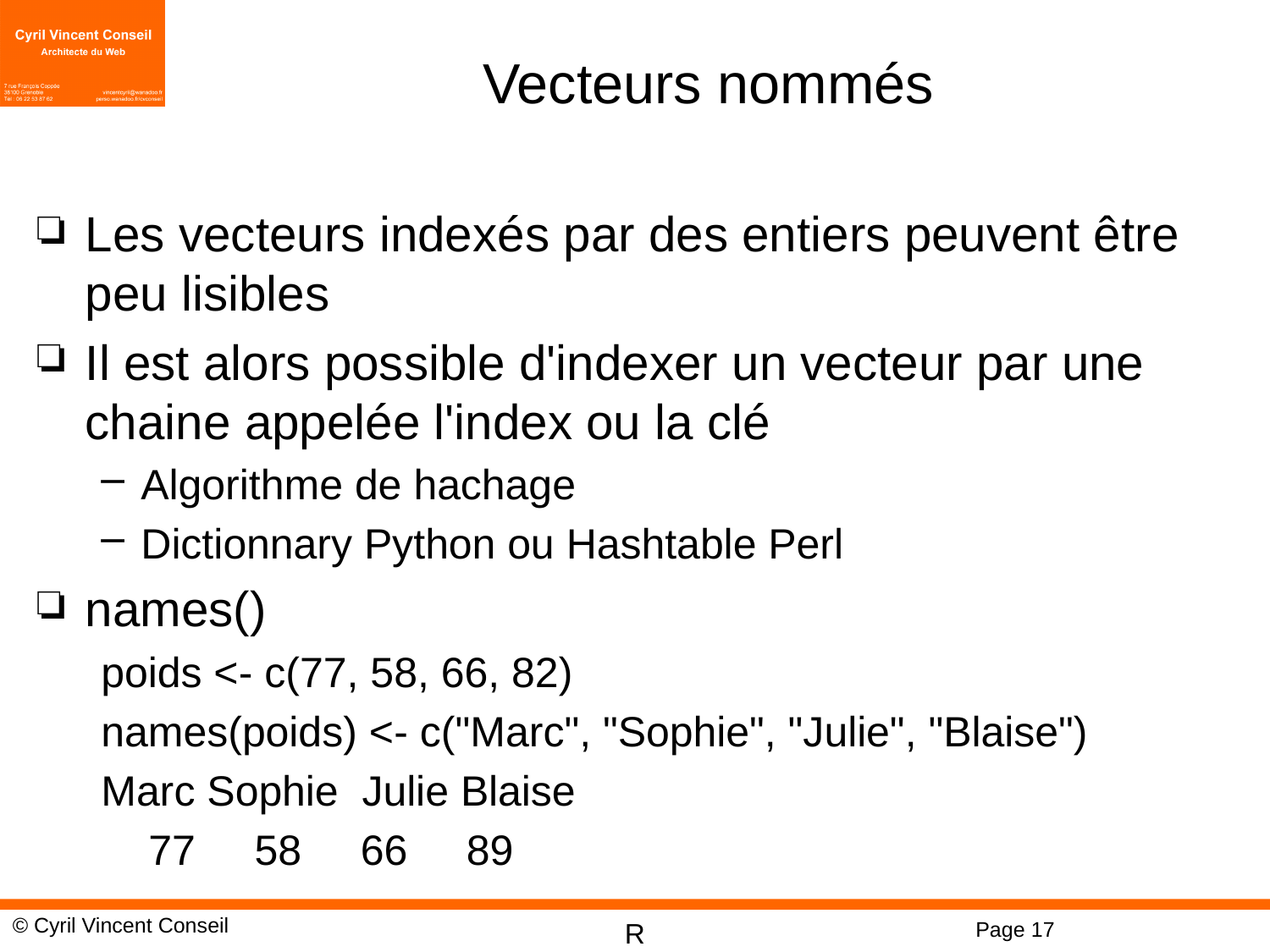

# Vecteurs nommés
Les vecteurs indexés par des entiers peuvent être peu lisibles
Il est alors possible d'indexer un vecteur par une chaine appelée l'index ou la clé
Algorithme de hachage
Dictionnary Python ou Hashtable Perl
names()
poids <- c(77, 58, 66, 82)
names(poids) <- c("Marc", "Sophie", "Julie", "Blaise")
Marc Sophie  Julie Blaise
    77     58     66     89